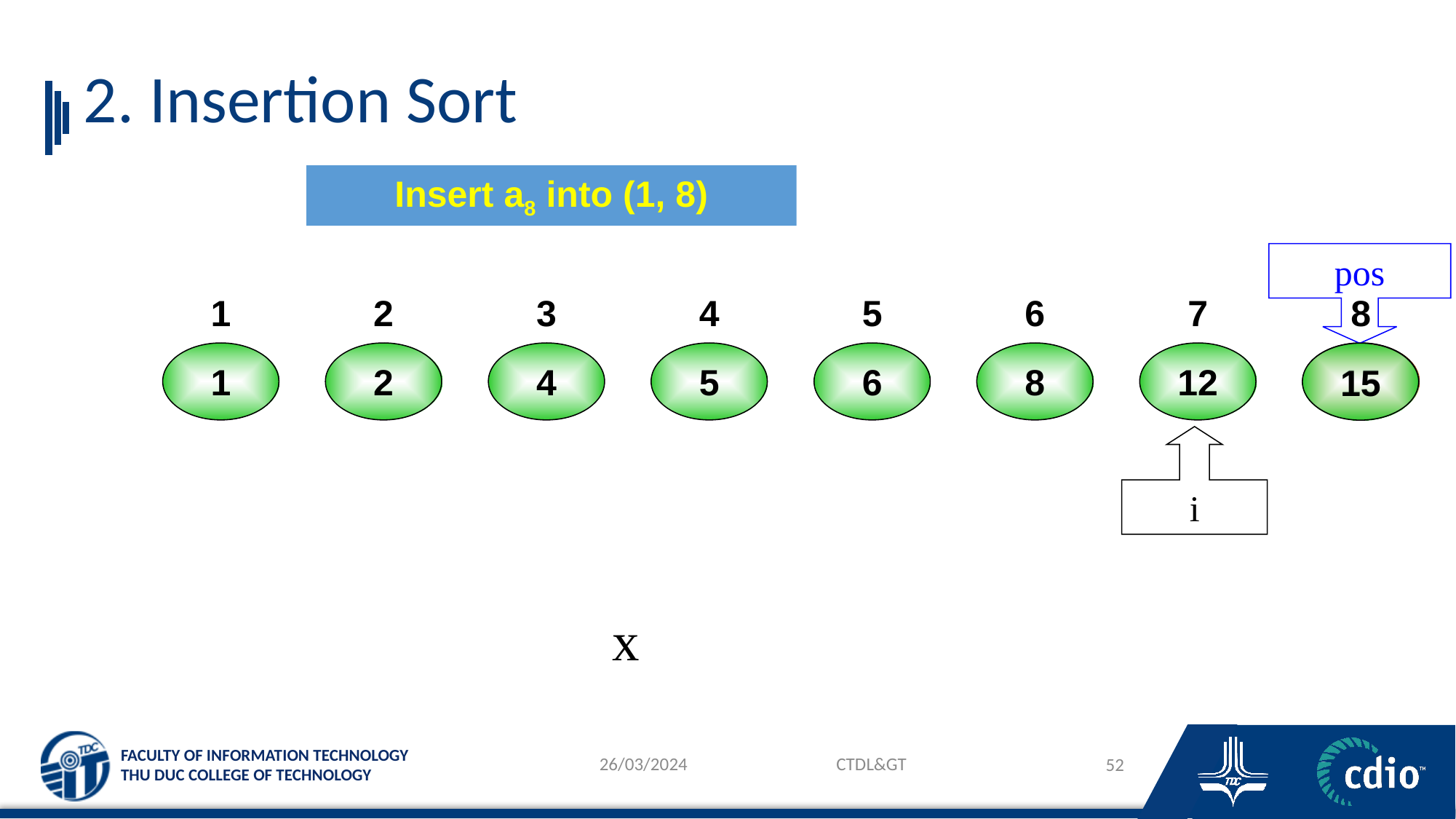

# 2. Insertion Sort
Insert a8 into (1, 8)
pos
1
2
3
4
5
6
7
8
1
2
4
5
6
8
12
15
15
i
x
26/03/2024
CTDL&GT
52